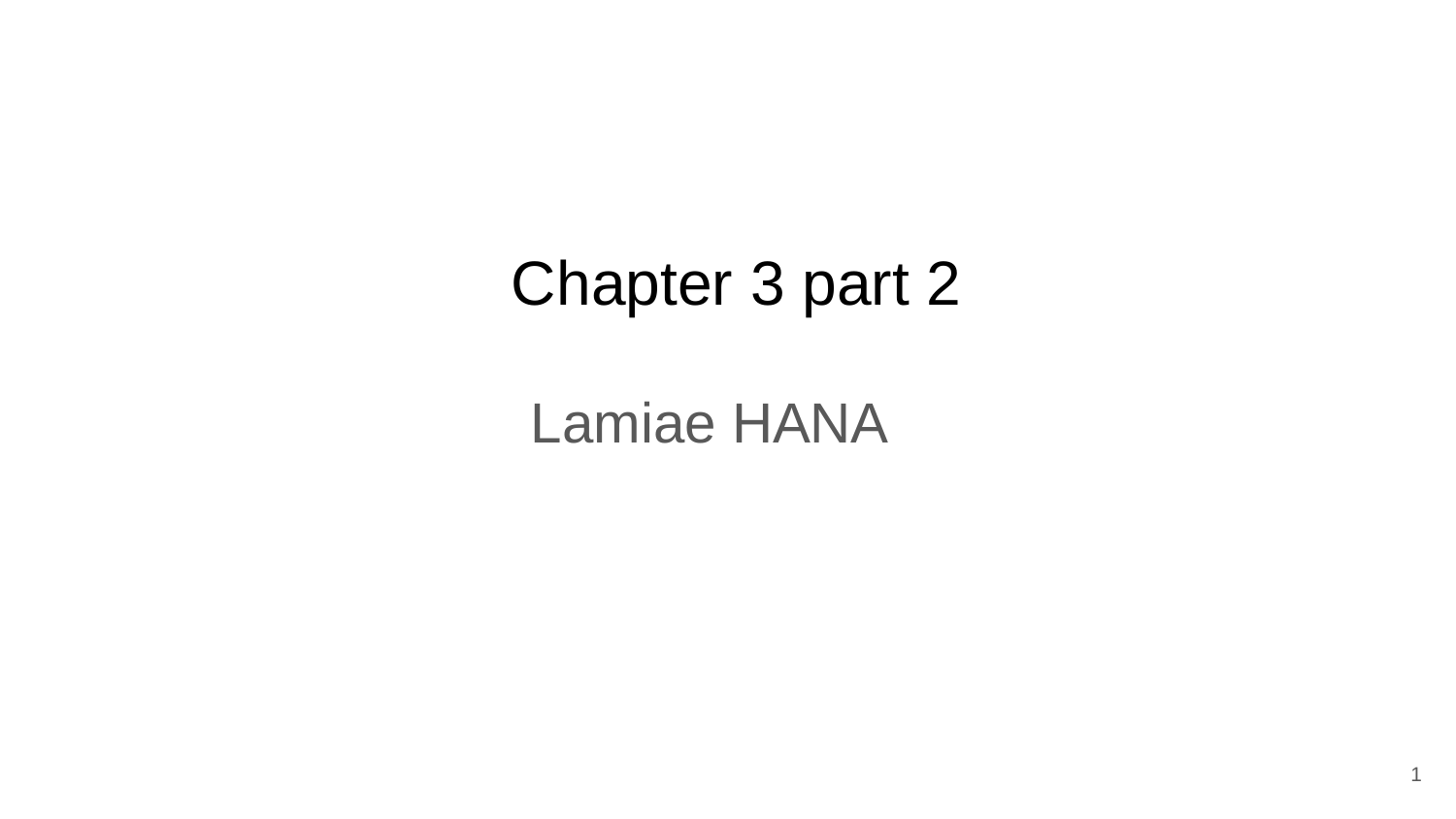

# Chapter 3 part 2
Lamiae HANA
1